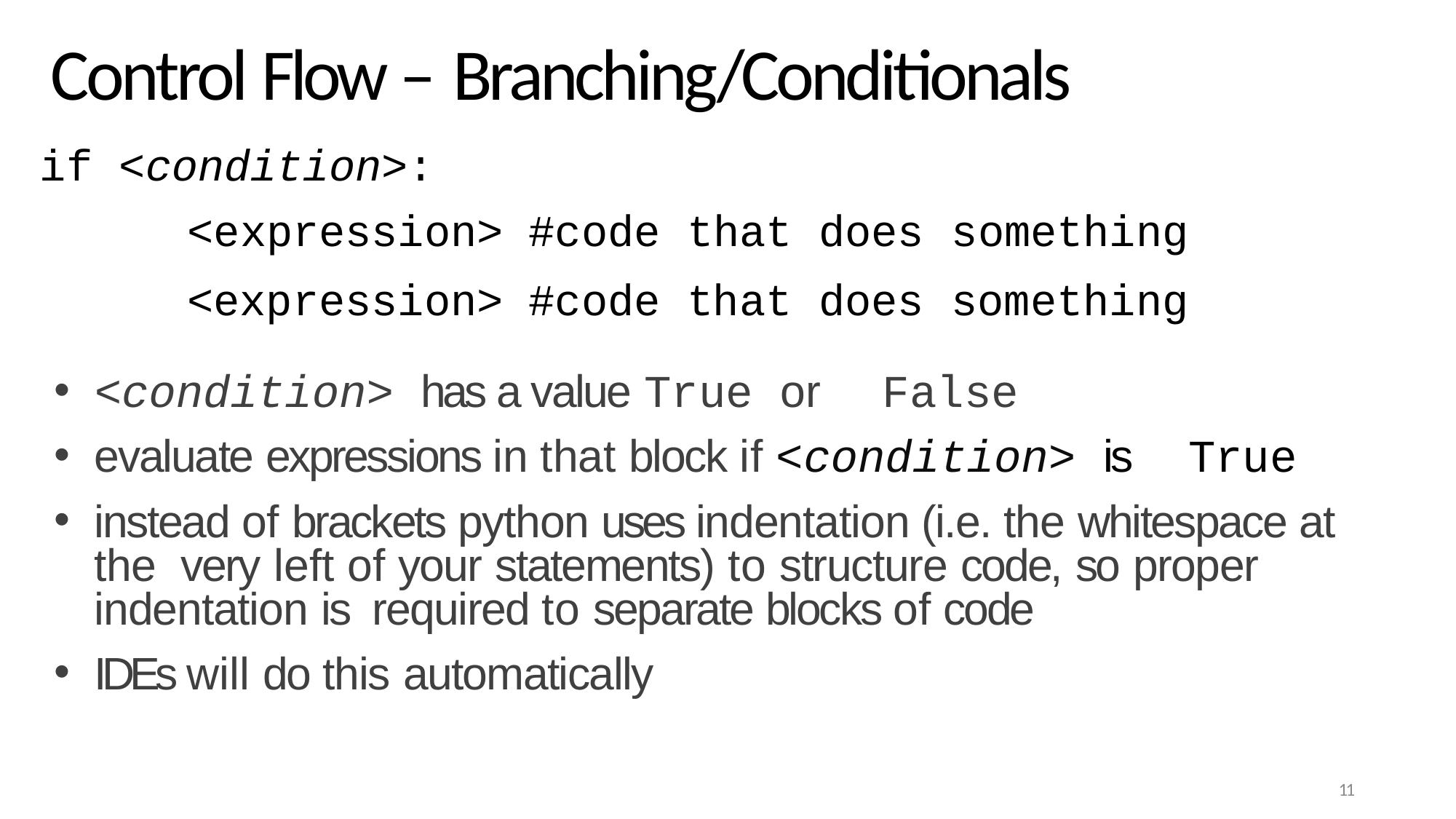

# Control Flow – Branching/Conditionals
| if | <condition>: |  |  |  |  |
| --- | --- | --- | --- | --- | --- |
|  | <expression> | #code | that | does | something |
|  | <expression> | #code | that | does | something |
<condition> has a value True or	False
evaluate expressions in that block if <condition> is	True
instead of brackets python uses indentation (i.e. the whitespace at the  very left of your statements) to structure code, so proper indentation is  required to separate blocks of code
IDEs will do this automatically
11